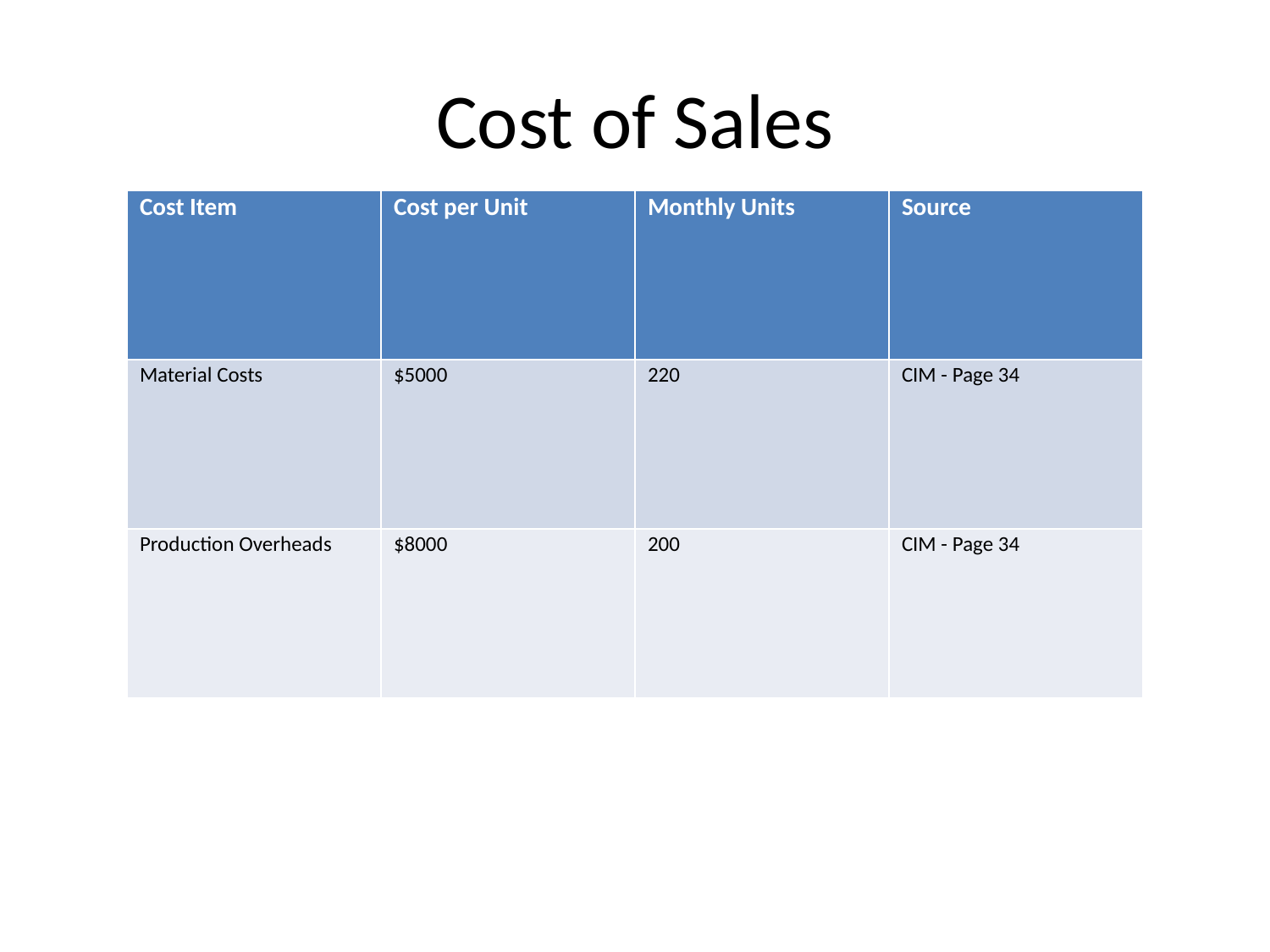

# Cost of Sales
| Cost Item | Cost per Unit | Monthly Units | Source |
| --- | --- | --- | --- |
| Material Costs | $5000 | 220 | CIM - Page 34 |
| Production Overheads | $8000 | 200 | CIM - Page 34 |